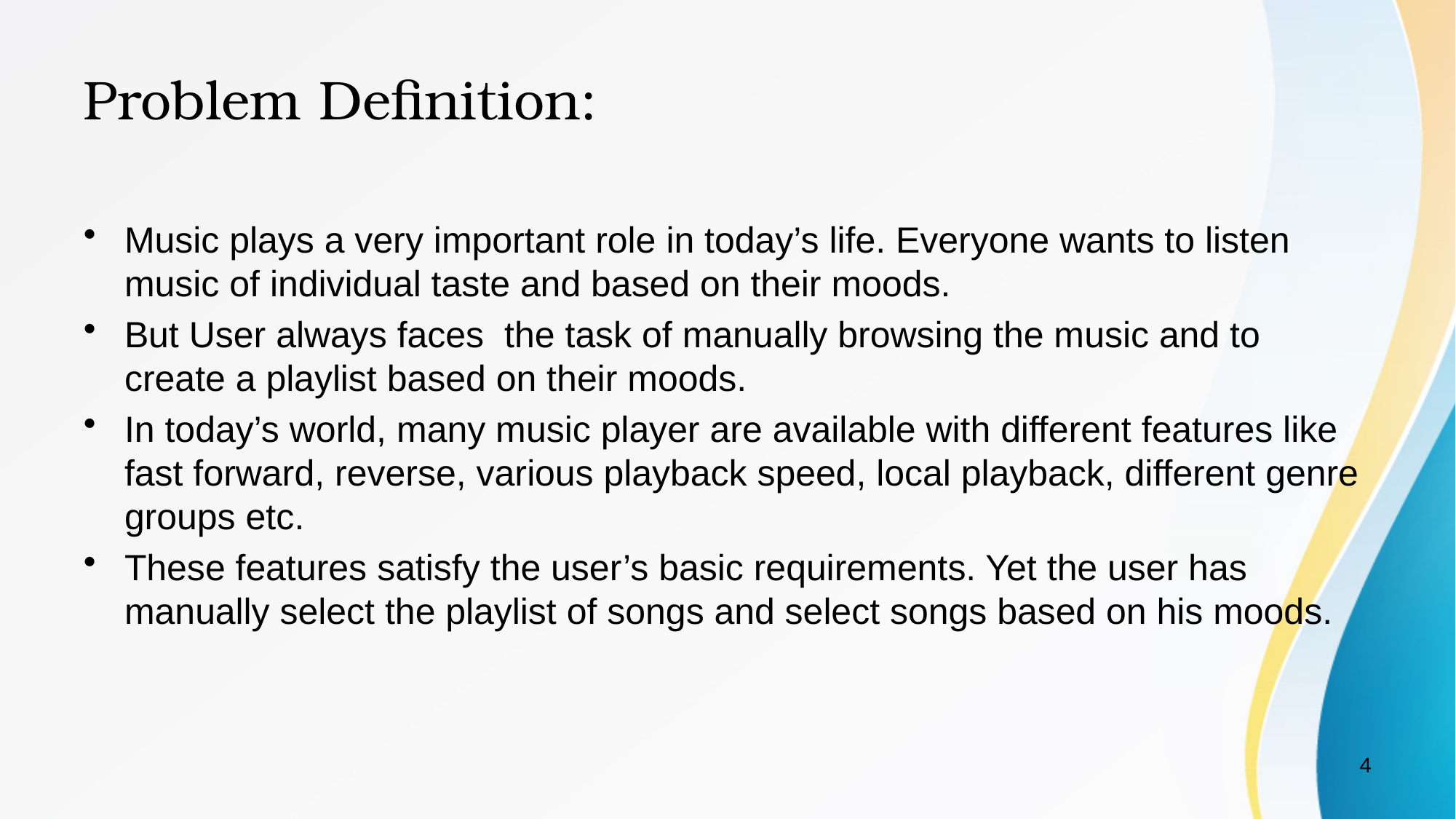

# Problem Definition:
Music plays a very important role in today’s life. Everyone wants to listen music of individual taste and based on their moods.
But User always faces  the task of manually browsing the music and to create a playlist based on their moods.
In today’s world, many music player are available with different features like fast forward, reverse, various playback speed, local playback, different genre groups etc.
These features satisfy the user’s basic requirements. Yet the user has manually select the playlist of songs and select songs based on his moods.
4